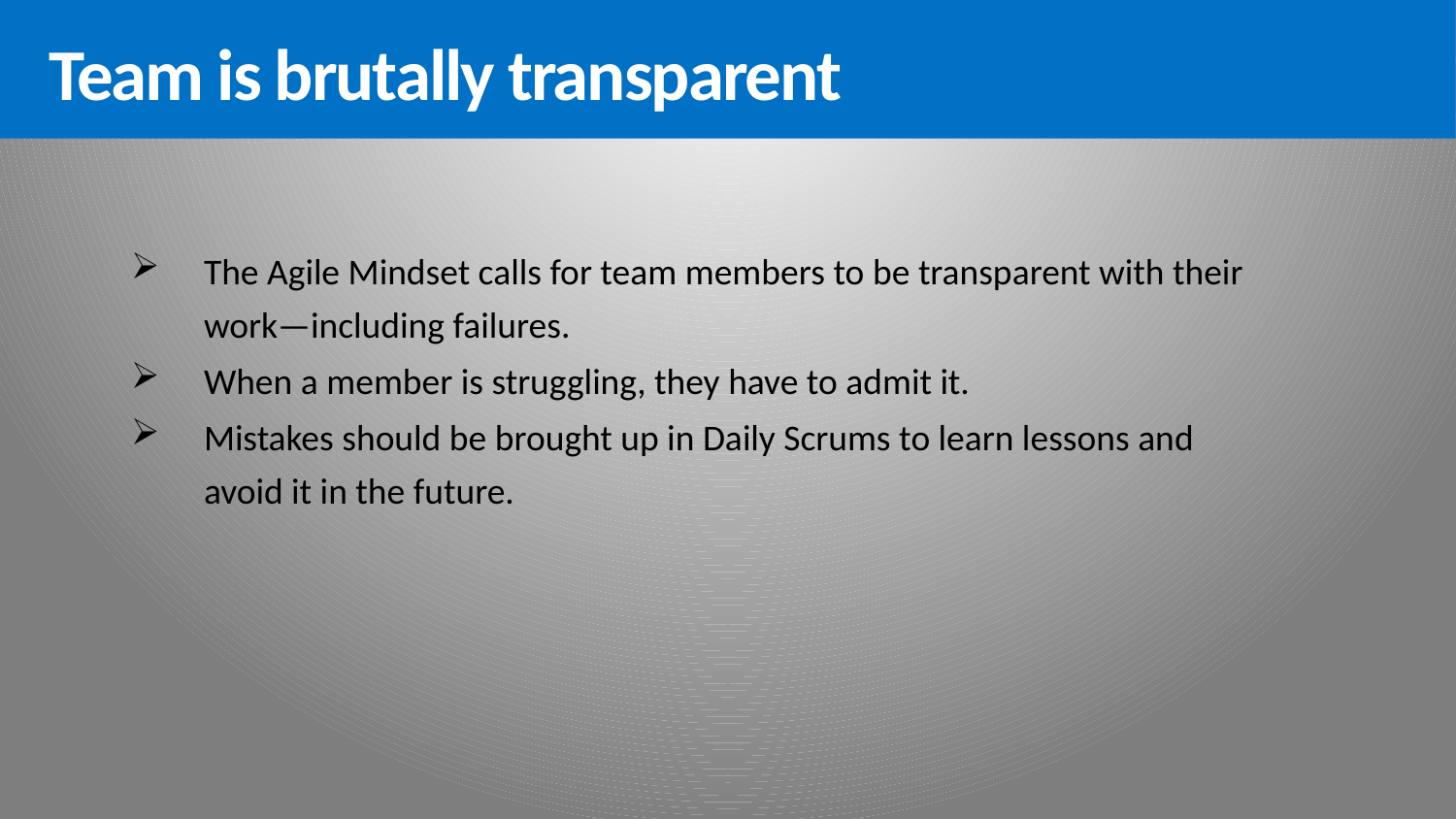

Team is brutally transparent

The Agile Mindset calls for team members to be transparent with their work—including failures.
When a member is struggling, they have to admit it.
Mistakes should be brought up in Daily Scrums to learn lessons and avoid it in the future.